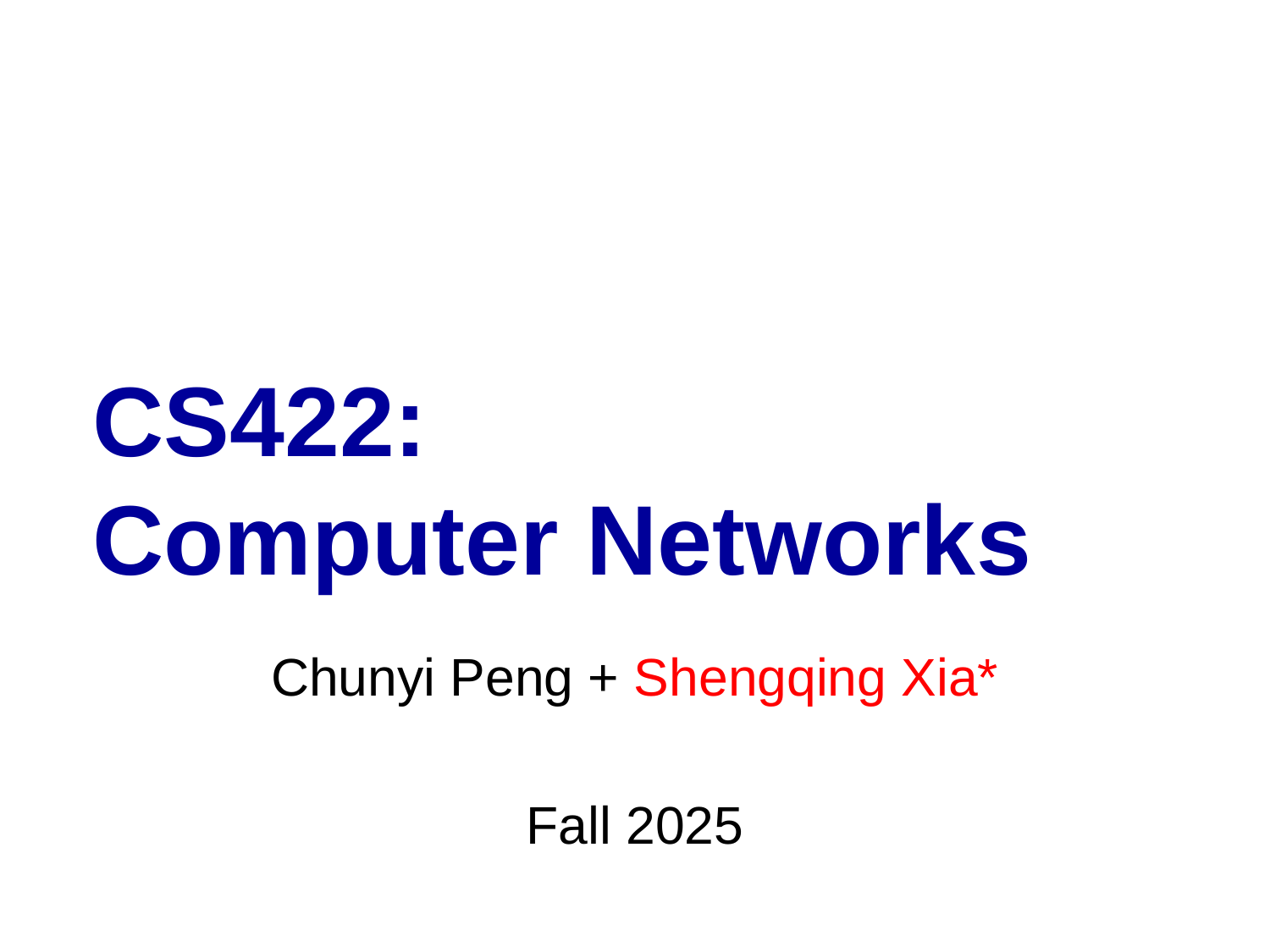

# CS422: Computer Networks

Chunyi Peng + Shengqing Xia*

Fall 2025